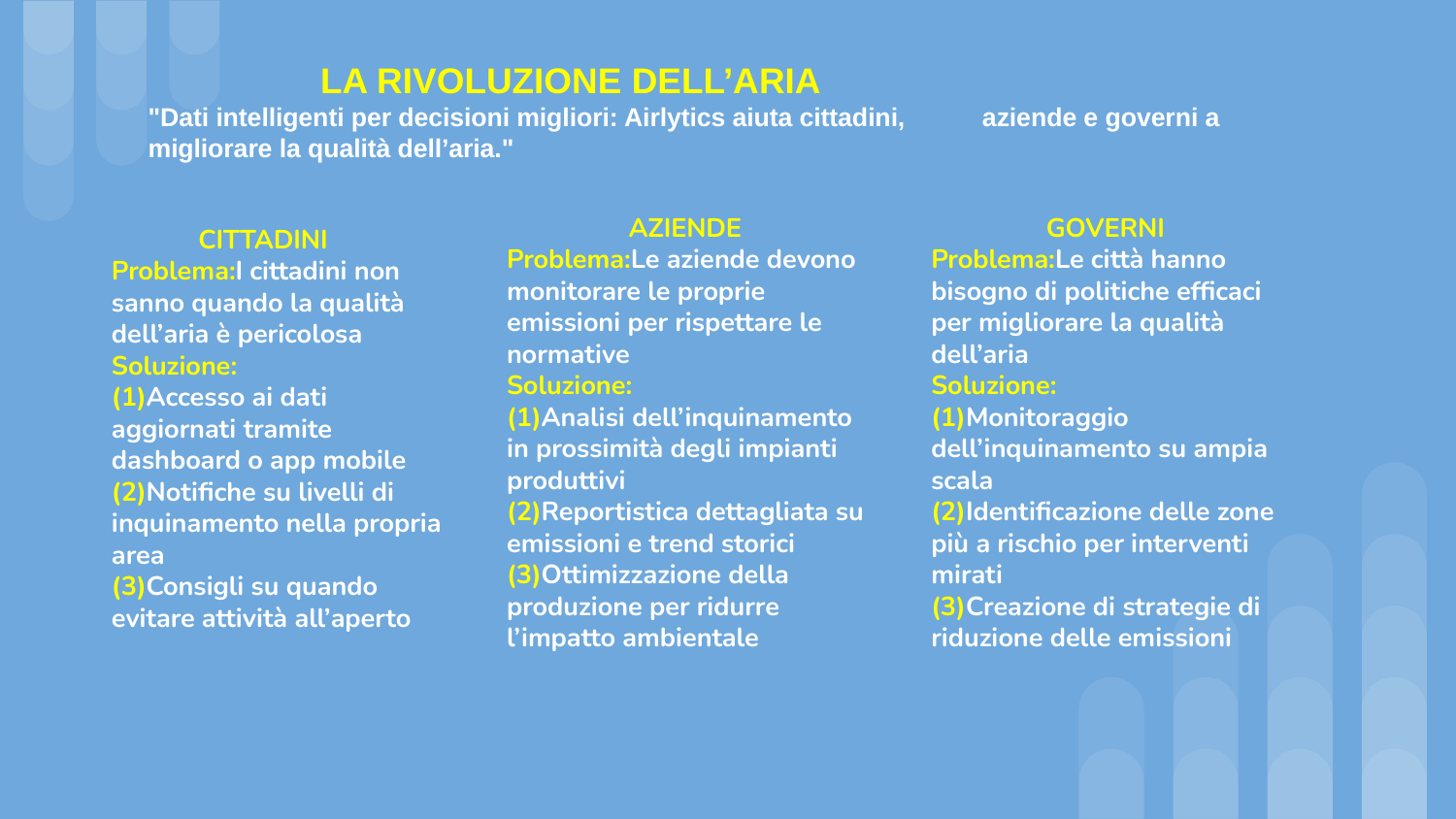

# LA RIVOLUZIONE DELL’ARIA
"Dati intelligenti per decisioni migliori: Airlytics aiuta cittadini,           aziende e governi a migliorare la qualità dell’aria."

       AZIENDE
Problema:Le aziende devono monitorare le proprie emissioni per rispettare le normative
Soluzione:
(1)Analisi dell’inquinamento in prossimità degli impianti produttivi
(2)Reportistica dettagliata su emissioni e trend storici
(3)Ottimizzazione della produzione per ridurre l’impatto ambientale

      GOVERNI
Problema:Le città hanno bisogno di politiche efficaci per migliorare la qualità dell’aria
Soluzione:
(1)Monitoraggio dell’inquinamento su ampia scala
(2)Identificazione delle zone più a rischio per interventi mirati
(3)Creazione di strategie di riduzione delle emissioni

  CITTADINI
Problema:I cittadini non sanno quando la qualità dell’aria è pericolosa
Soluzione:
(1)Accesso ai dati aggiornati tramite dashboard o app mobile
(2)Notifiche su livelli di inquinamento nella propria area
(3)Consigli su quando evitare attività all’aperto